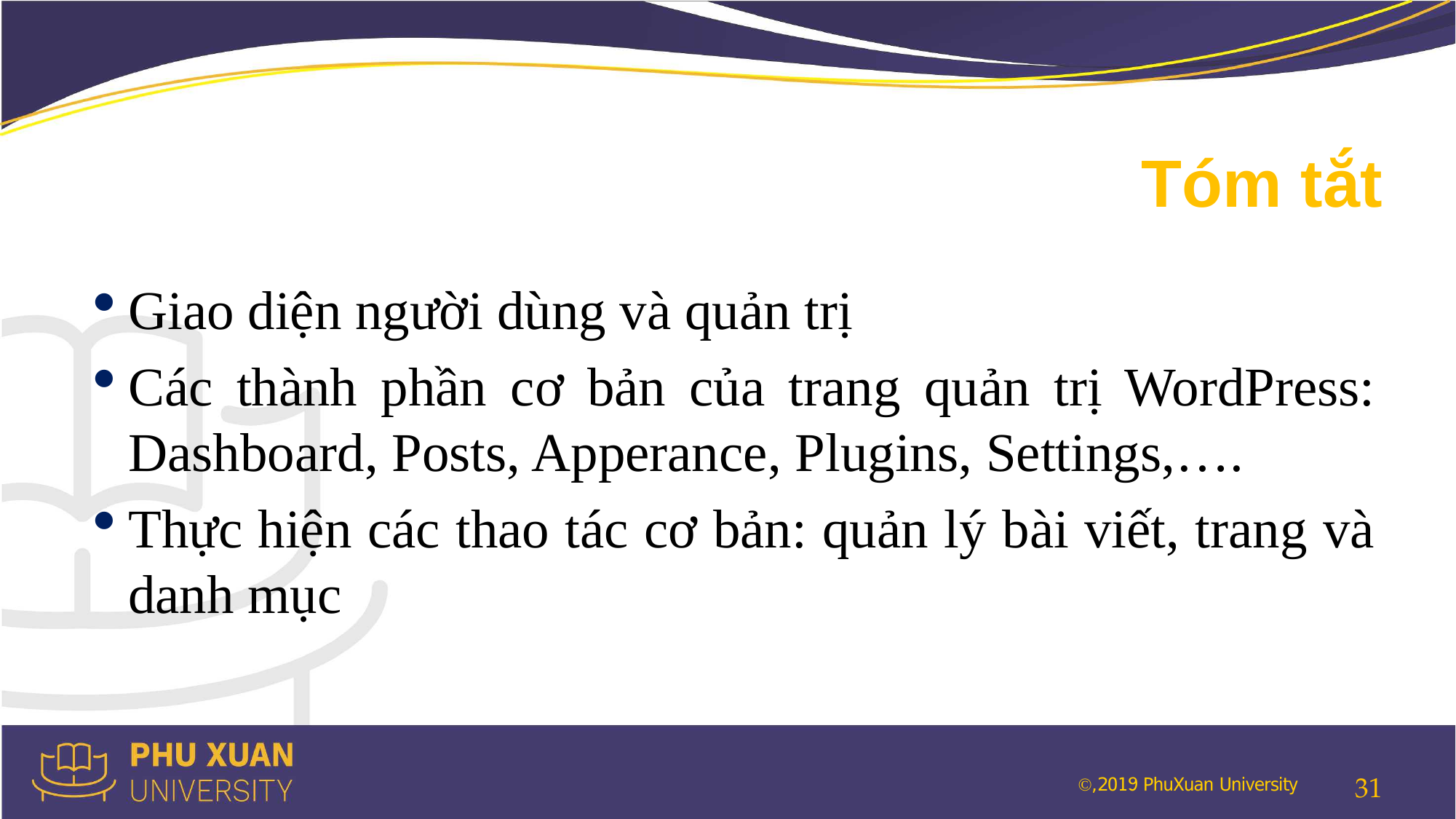

# Tóm tắt

Giao diện người dùng và quản trị
Các thành phần cơ bản của trang quản trị WordPress: Dashboard, Posts, Apperance, Plugins, Settings,….
Thực hiện các thao tác cơ bản: quản lý bài viết, trang và danh mục
31